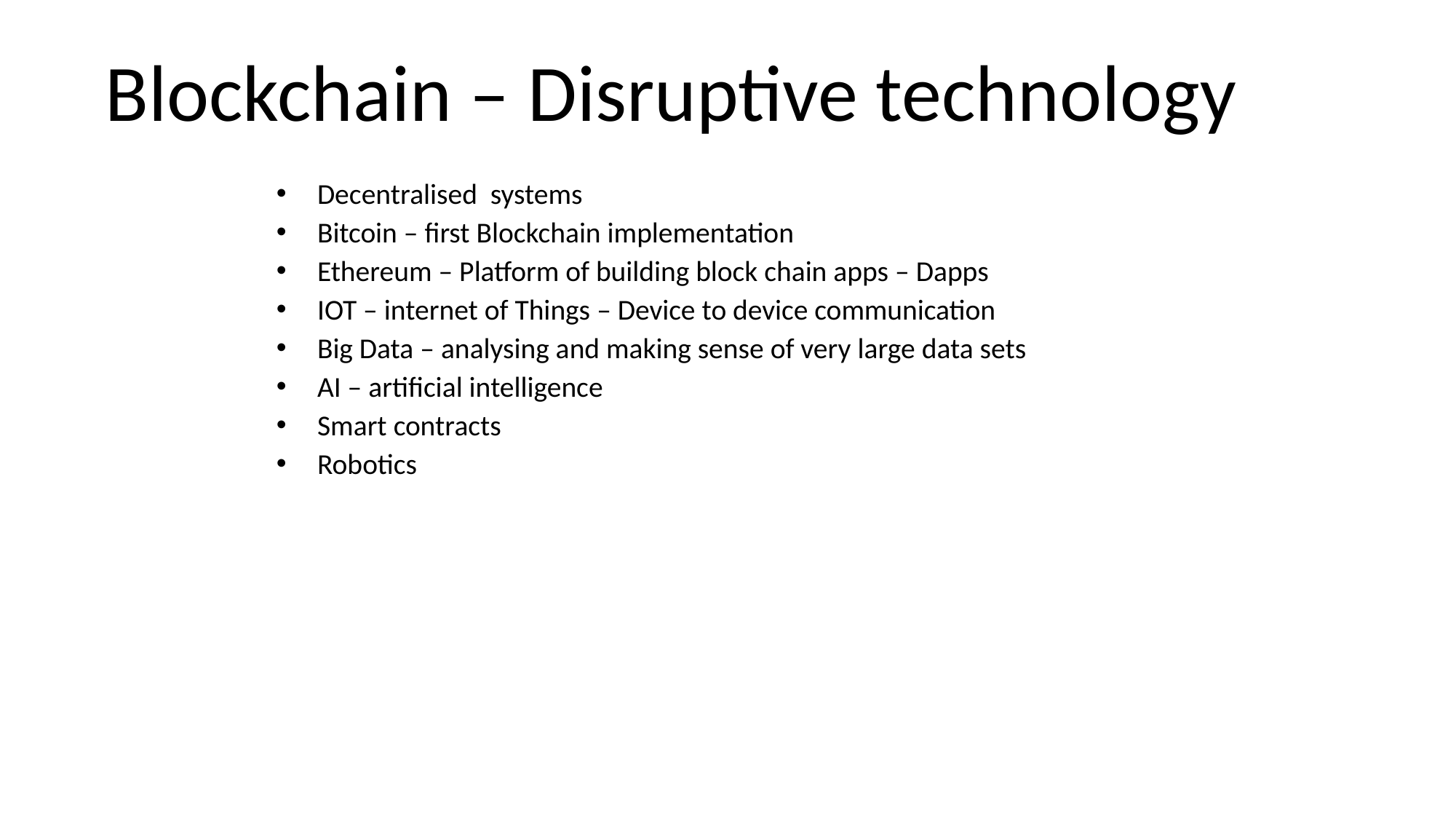

# Blockchain – Disruptive technology
Decentralised  systems
Bitcoin – first Blockchain implementation
Ethereum – Platform of building block chain apps – Dapps
IOT – internet of Things – Device to device communication
Big Data – analysing and making sense of very large data sets
AI – artificial intelligence
Smart contracts
Robotics